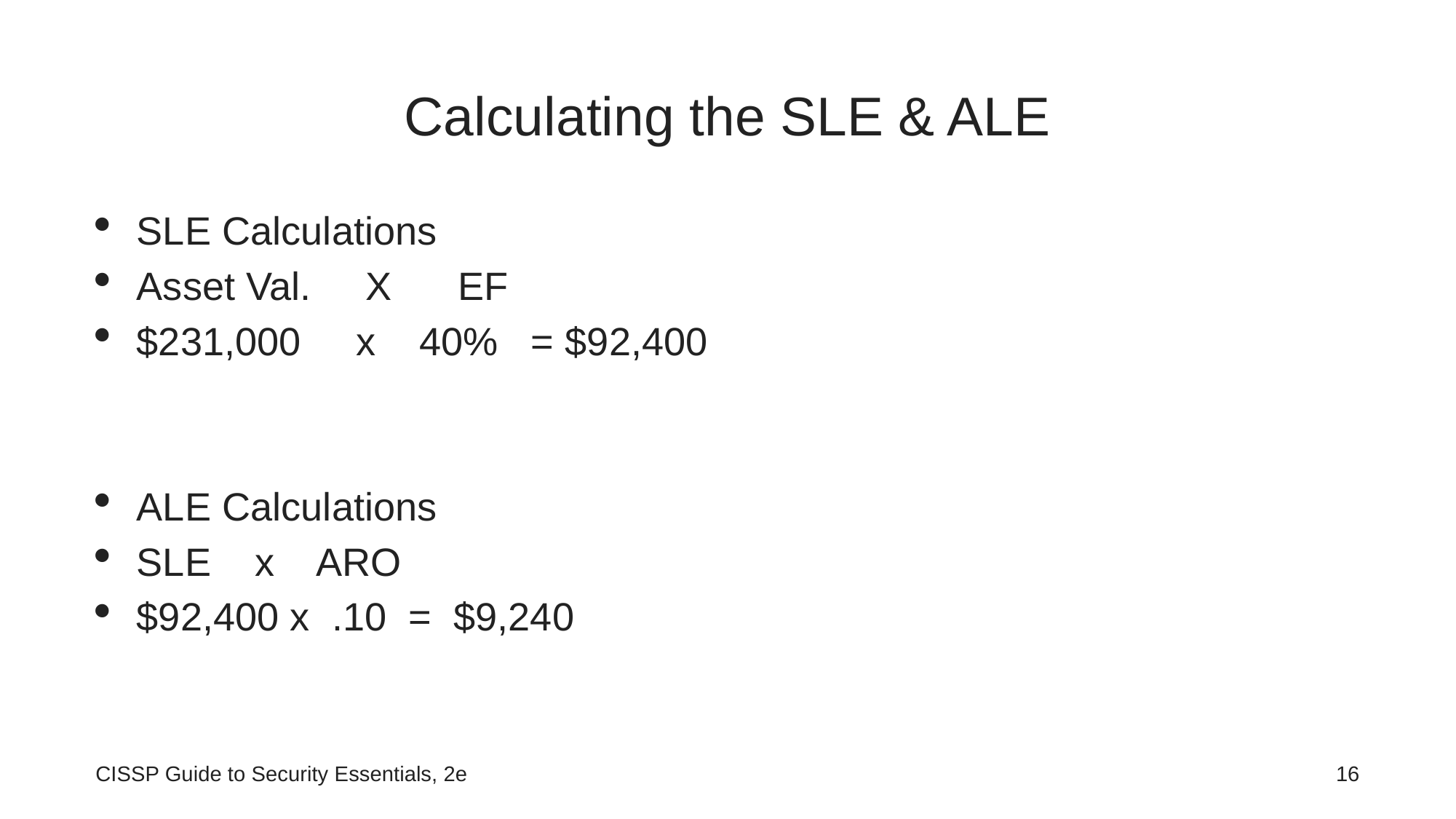

Calculating the SLE & ALE
SLE Calculations
Asset Val.     X      EF
$231,000     x    40%   = $92,400

ALE Calculations
SLE    x    ARO
$92,400 x  .10  =  $9,240
CISSP Guide to Security Essentials, 2e
16